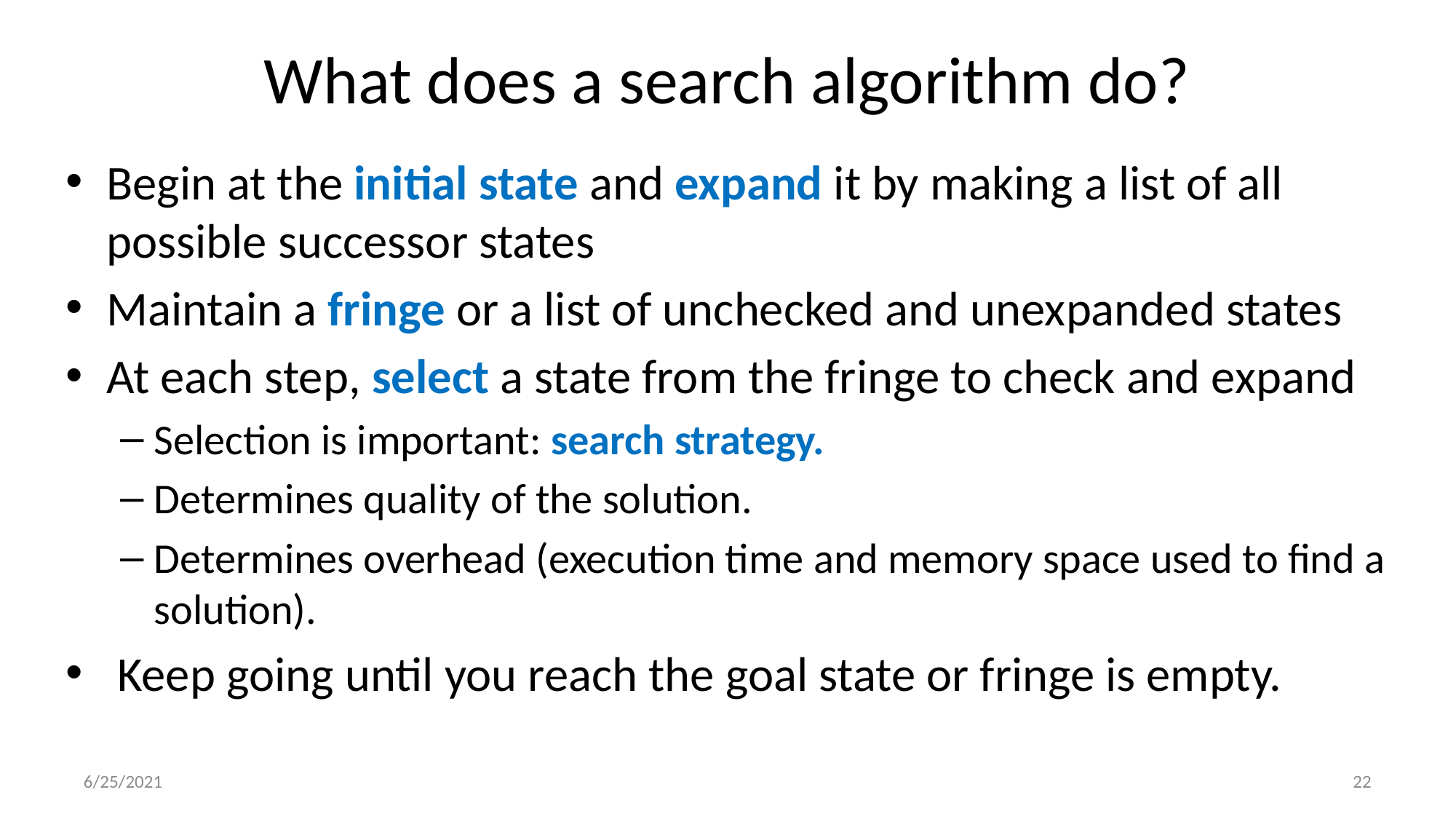

# What does a search algorithm do?
Begin at the initial state and expand it by making a list of all possible successor states
Maintain a fringe or a list of unchecked and unexpanded states
At each step, select a state from the fringe to check and expand
Selection is important: search strategy.
Determines quality of the solution.
Determines overhead (execution time and memory space used to find a solution).
 Keep going until you reach the goal state or fringe is empty.
6/25/2021

22